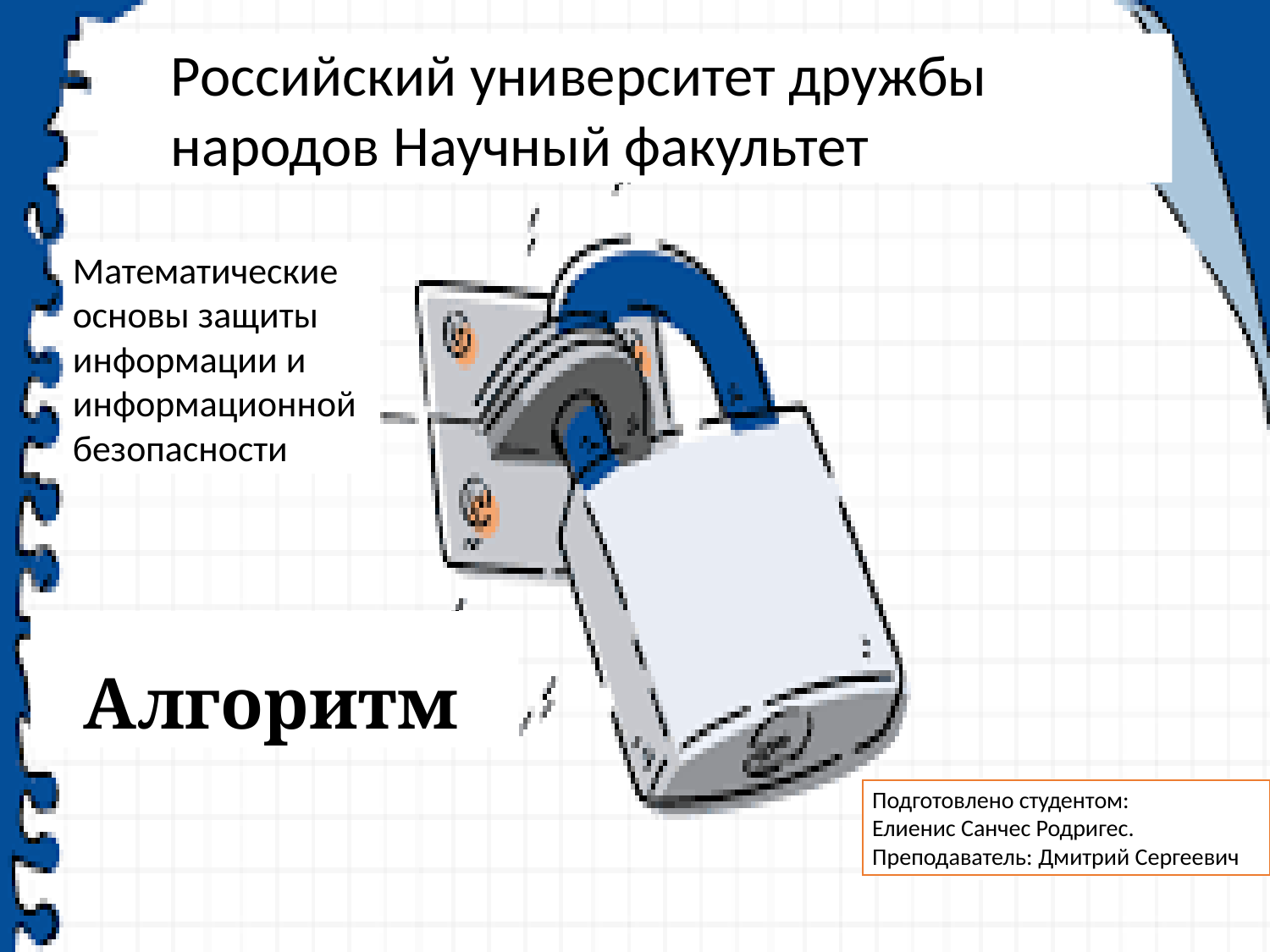

Российский университет дружбы народов Научный факультет
 Российский университет дружбы народов Научный факультет Математические основы защиты информации и информационной безопасности

Математические основы защиты информации и информационной безопасности
Алгоритм
Подготовлено студентом:
Елиенис Санчес Родригес.
Преподаватель: Дмитрий Сергеевич